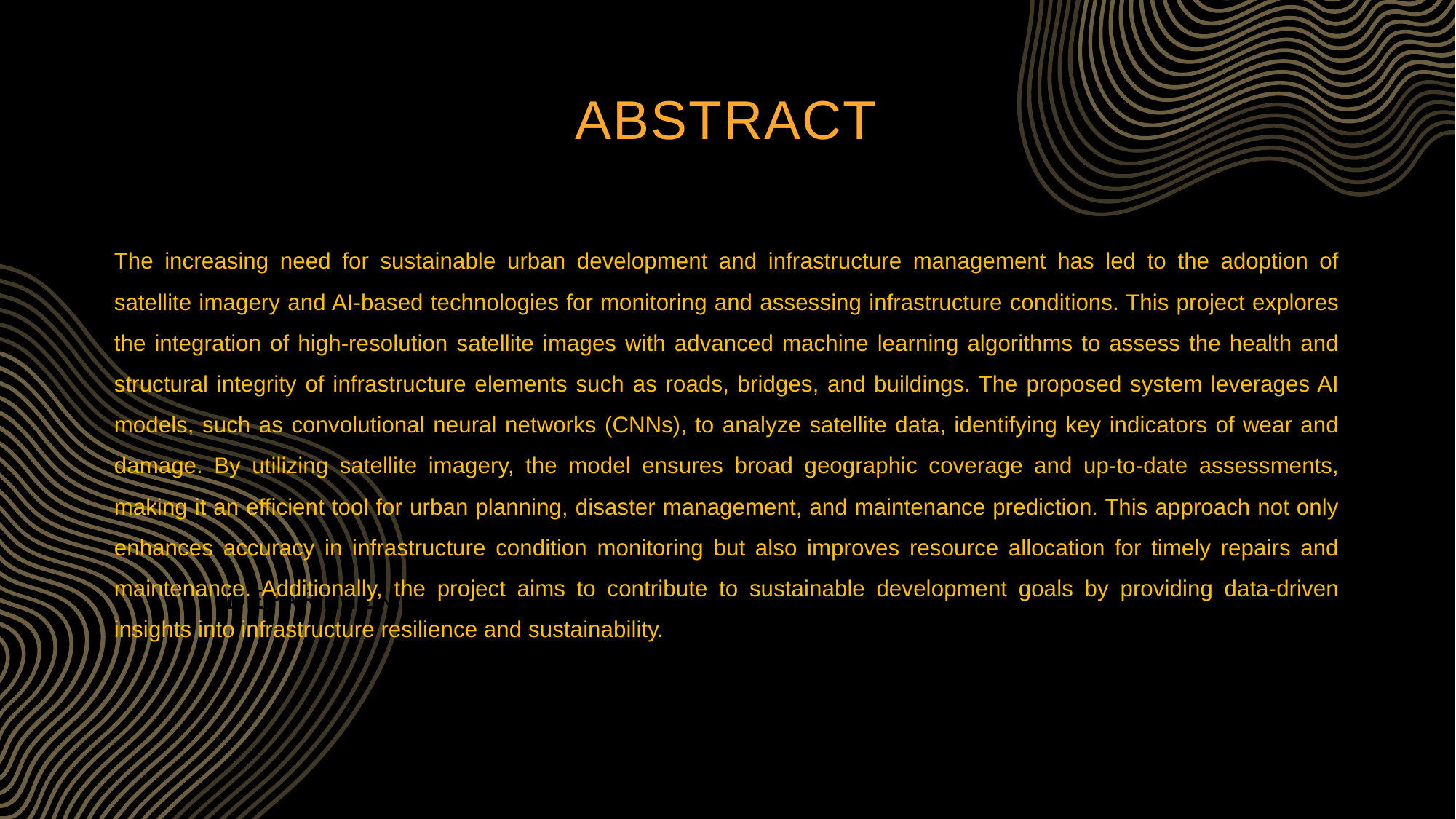

ABSTRACT
​
​
The increasing need for sustainable urban development and infrastructure management has led to the adoption of satellite imagery and AI-based technologies for monitoring and assessing infrastructure conditions. This project explores the integration of high-resolution satellite images with advanced machine learning algorithms to assess the health and structural integrity of infrastructure elements such as roads, bridges, and buildings. The proposed system leverages AI models, such as convolutional neural networks (CNNs), to analyze satellite data, identifying key indicators of wear and damage. By utilizing satellite imagery, the model ensures broad geographic coverage and up-to-date assessments, making it an efficient tool for urban planning, disaster management, and maintenance prediction. This approach not only enhances accuracy in infrastructure condition monitoring but also improves resource allocation for timely repairs and maintenance. Additionally, the project aims to contribute to sustainable development goals by providing data-driven insights into infrastructure resilience and sustainability.​
TEAM MEMBERS :
SOHAN R V
MANOJ N
LIKITH H
MALLIKARJUNA K
THANMAY RAM
[ENG21CT0037]
[ENG21CT0024]
[ENG21CT0019]
[ENG21CT0012]
[ENG21CT0021]
DEPARTMENT      :
COMPUTER SCIENCE & TECHNOLOGY